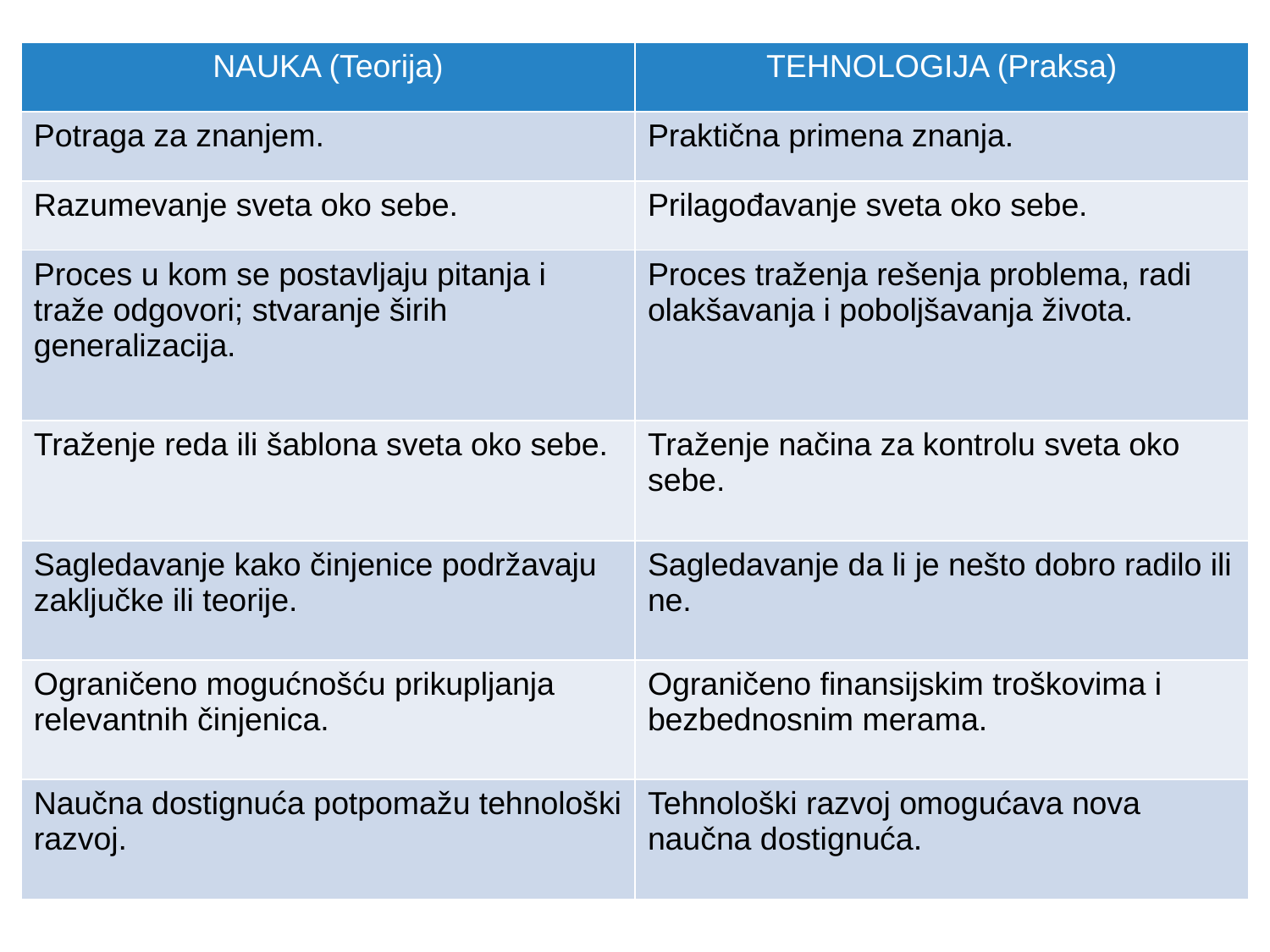

| NAUKA (Teorija) | TEHNOLOGIJA (Praksa) |
| --- | --- |
| Potraga za znanjem. | Praktična primena znanja. |
| Razumevanje sveta oko sebe. | Prilagođavanje sveta oko sebe. |
| Proces u kom se postavljaju pitanja i traže odgovori; stvaranje širih generalizacija. | Proces traženja rešenja problema, radi olakšavanja i poboljšavanja života. |
| Traženje reda ili šablona sveta oko sebe. | Traženje načina za kontrolu sveta oko sebe. |
| Sagledavanje kako činjenice podržavaju zaključke ili teorije. | Sagledavanje da li je nešto dobro radilo ili ne. |
| Ograničeno mogućnošću prikupljanja relevantnih činjenica. | Ograničeno finansijskim troškovima i bezbednosnim merama. |
| Naučna dostignuća potpomažu tehnološki razvoj. | Tehnološki razvoj omogućava nova naučna dostignuća. |